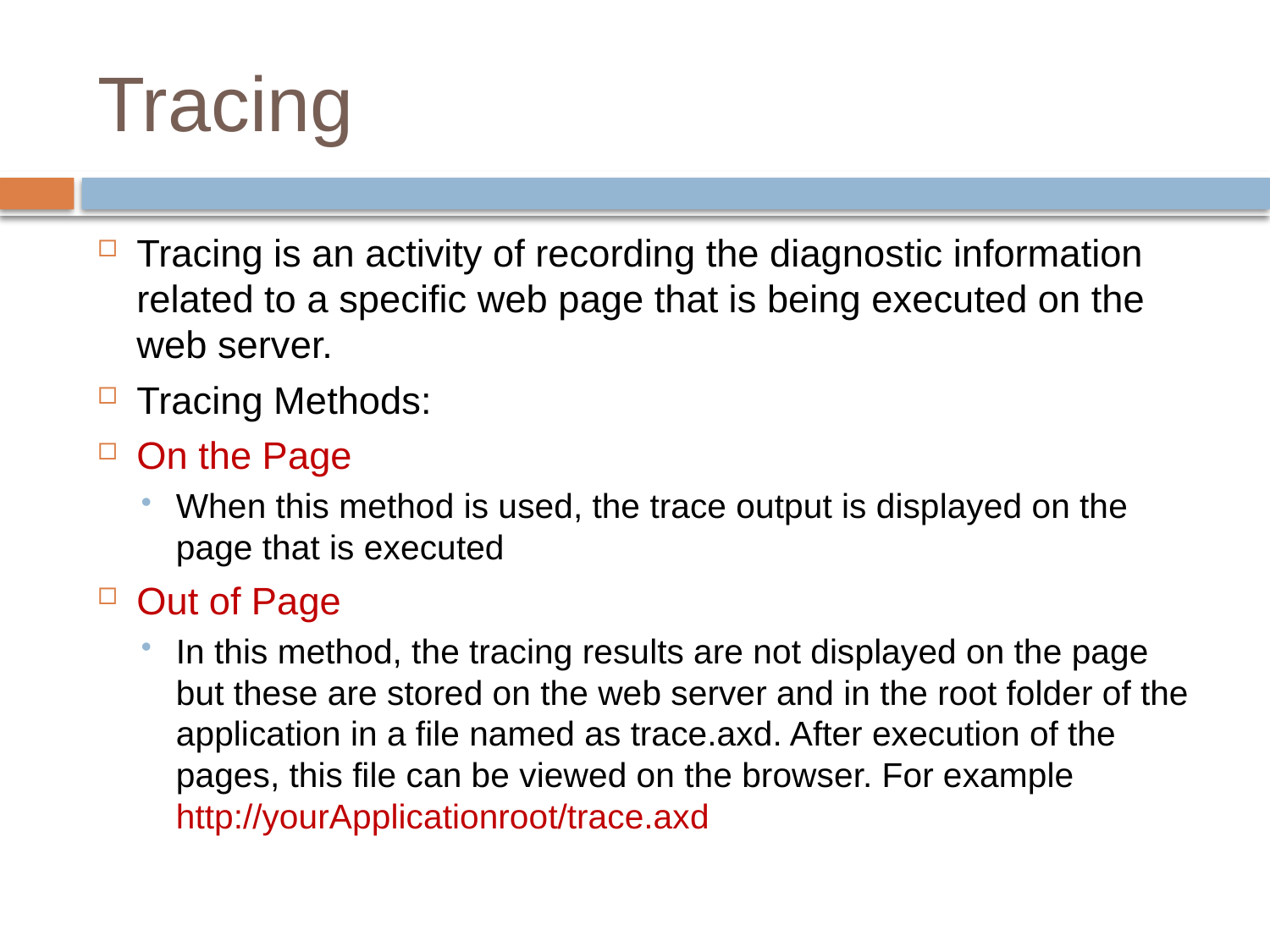

# Tracing
Tracing is an activity of recording the diagnostic information related to a specific web page that is being executed on the web server.
Tracing Methods:
On the Page
When this method is used, the trace output is displayed on the page that is executed
Out of Page
In this method, the tracing results are not displayed on the page but these are stored on the web server and in the root folder of the application in a file named as trace.axd. After execution of the pages, this file can be viewed on the browser. For example http://yourApplicationroot/trace.axd